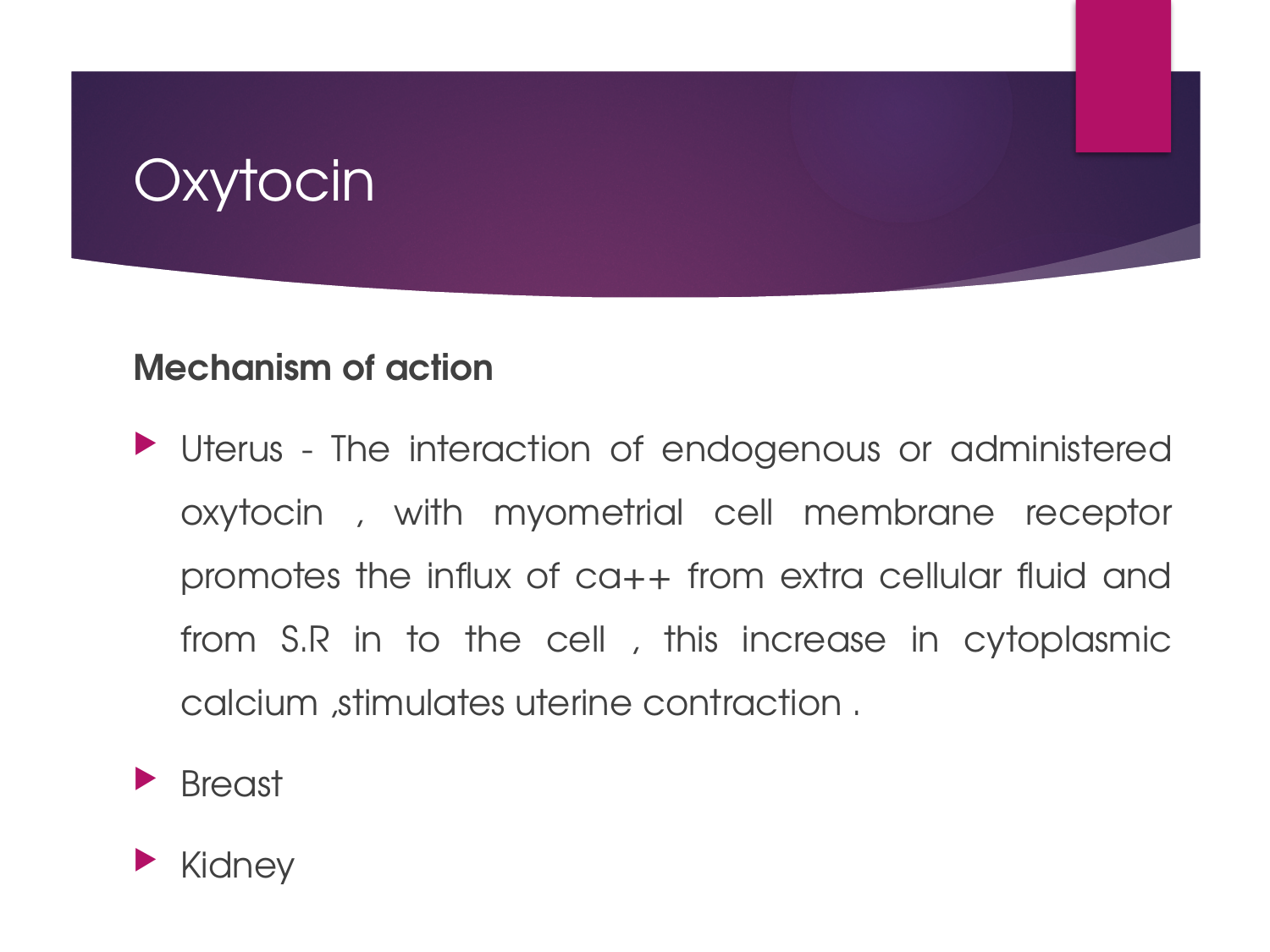

# Oxytocin
Mechanism of action
Uterus - The interaction of endogenous or administered oxytocin , with myometrial cell membrane receptor promotes the influx of ca++ from extra cellular fluid and from S.R in to the cell , this increase in cytoplasmic calcium ,stimulates uterine contraction .
Breast
Kidney